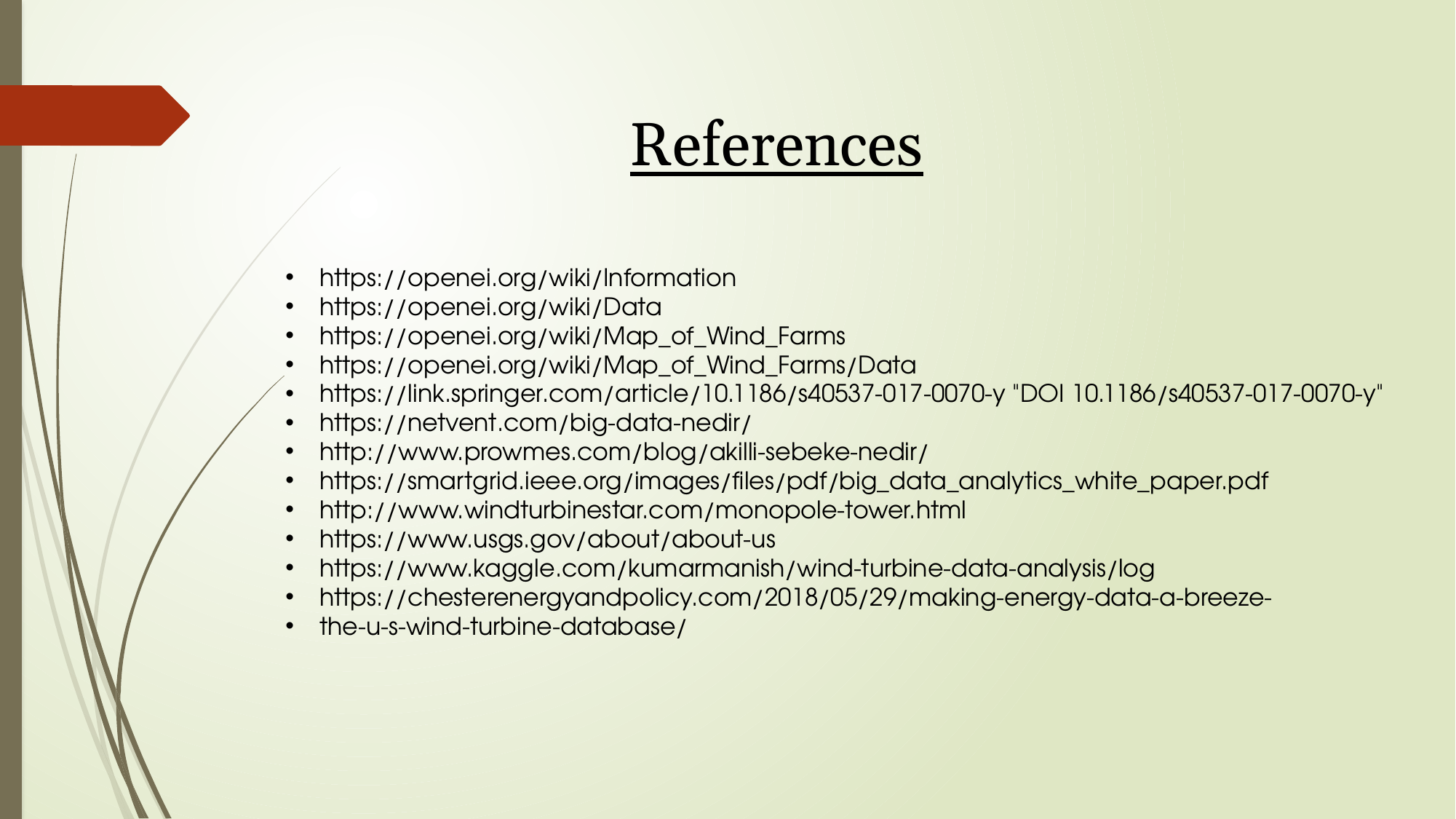

References
https://openei.org/wiki/Information
https://openei.org/wiki/Data
https://openei.org/wiki/Map_of_Wind_Farms
https://openei.org/wiki/Map_of_Wind_Farms/Data
https://link.springer.com/article/10.1186/s40537-017-0070-y "DOI 10.1186/s40537-017-0070-y"
https://netvent.com/big-data-nedir/
http://www.prowmes.com/blog/akilli-sebeke-nedir/
https://smartgrid.ieee.org/images/files/pdf/big_data_analytics_white_paper.pdf
http://www.windturbinestar.com/monopole-tower.html
https://www.usgs.gov/about/about-us
https://www.kaggle.com/kumarmanish/wind-turbine-data-analysis/log
https://chesterenergyandpolicy.com/2018/05/29/making-energy-data-a-breeze-
the-u-s-wind-turbine-database/